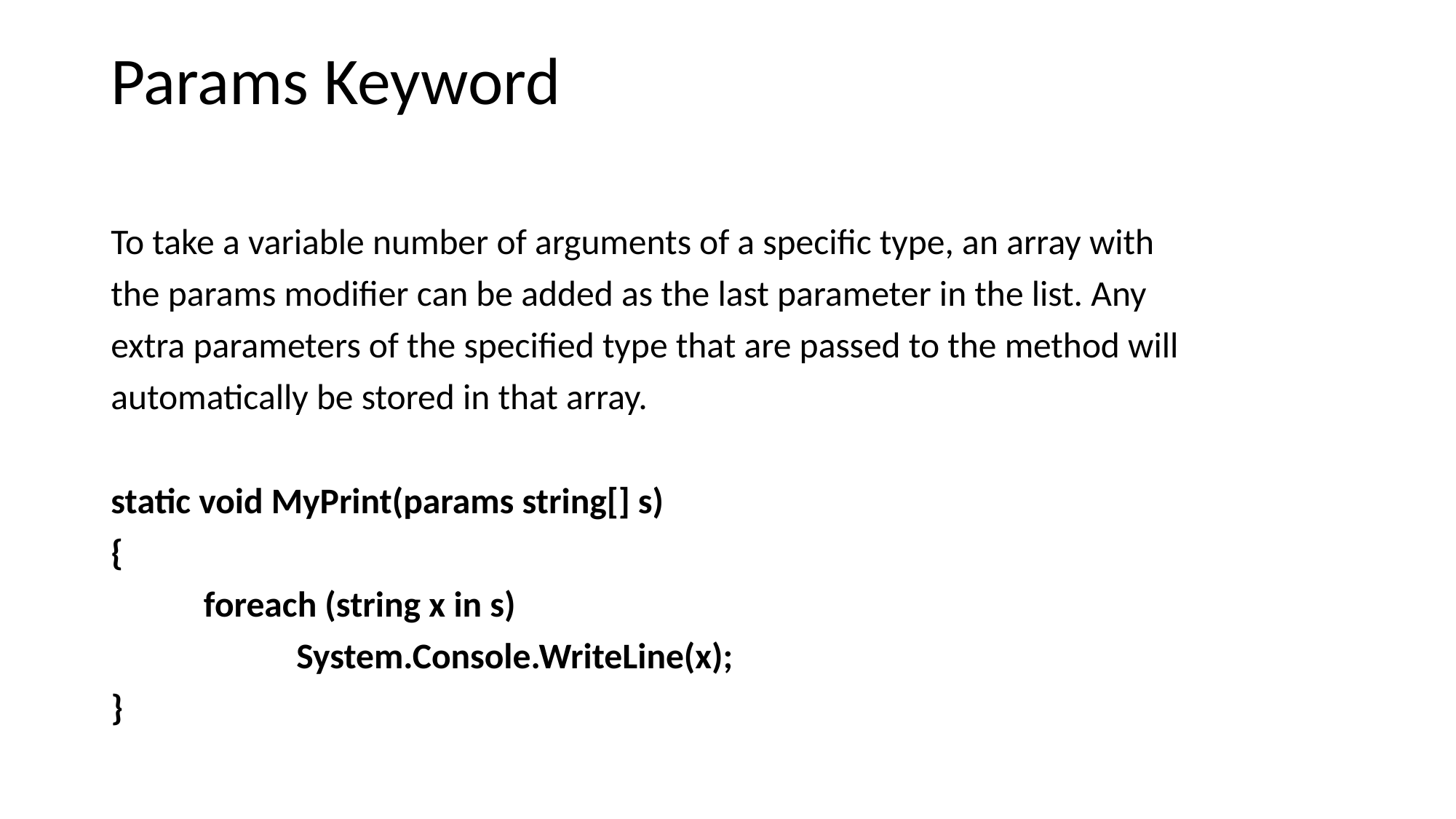

# Params Keyword
To take a variable number of arguments of a specific type, an array with
the params modifier can be added as the last parameter in the list. Any
extra parameters of the specified type that are passed to the method will
automatically be stored in that array.

static void MyPrint(params string[] s)
{
	foreach (string x in s)
		System.Console.WriteLine(x);
}